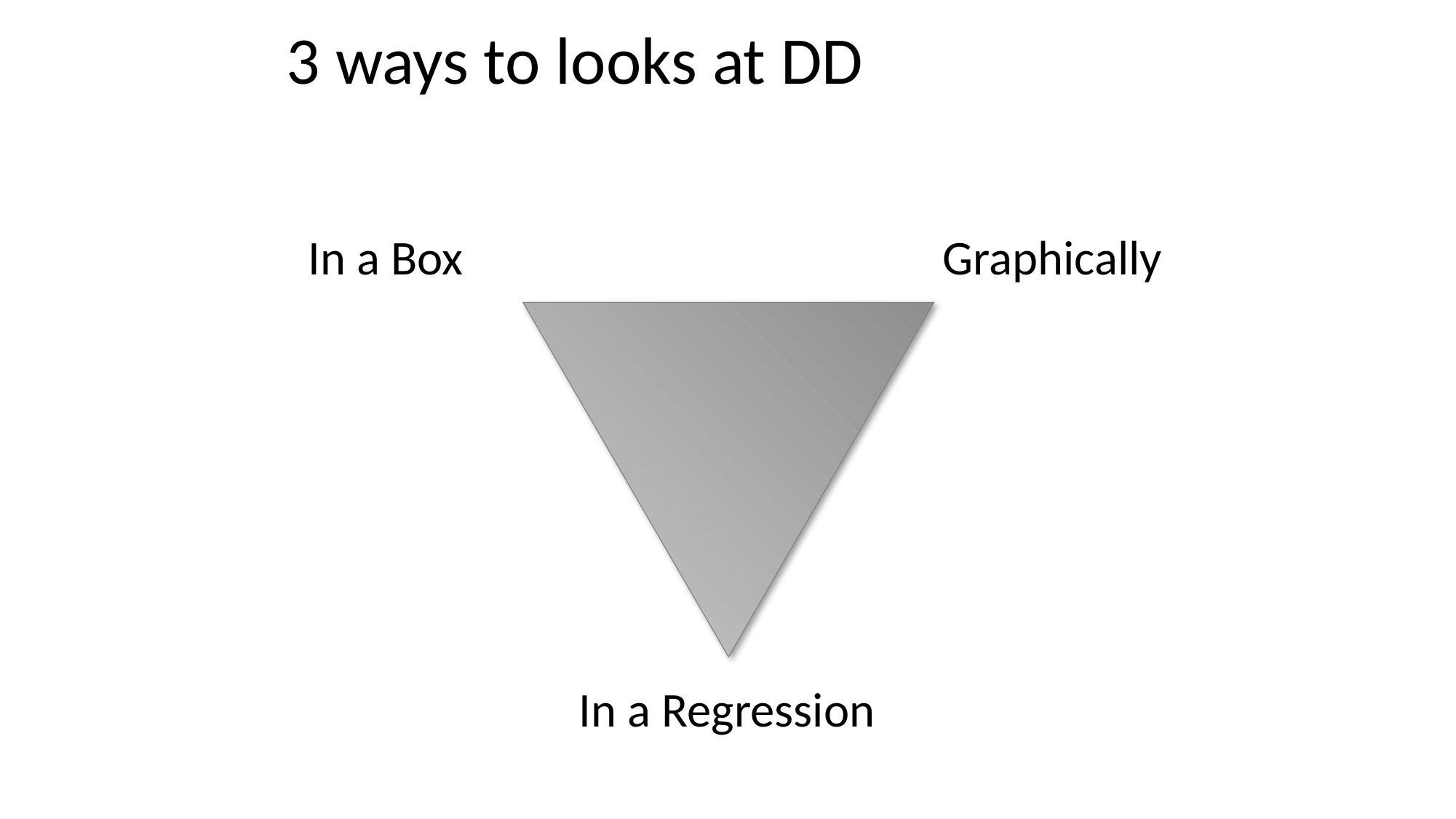

# 3 ways to looks at DD
In a Box
Graphically

In a Regression